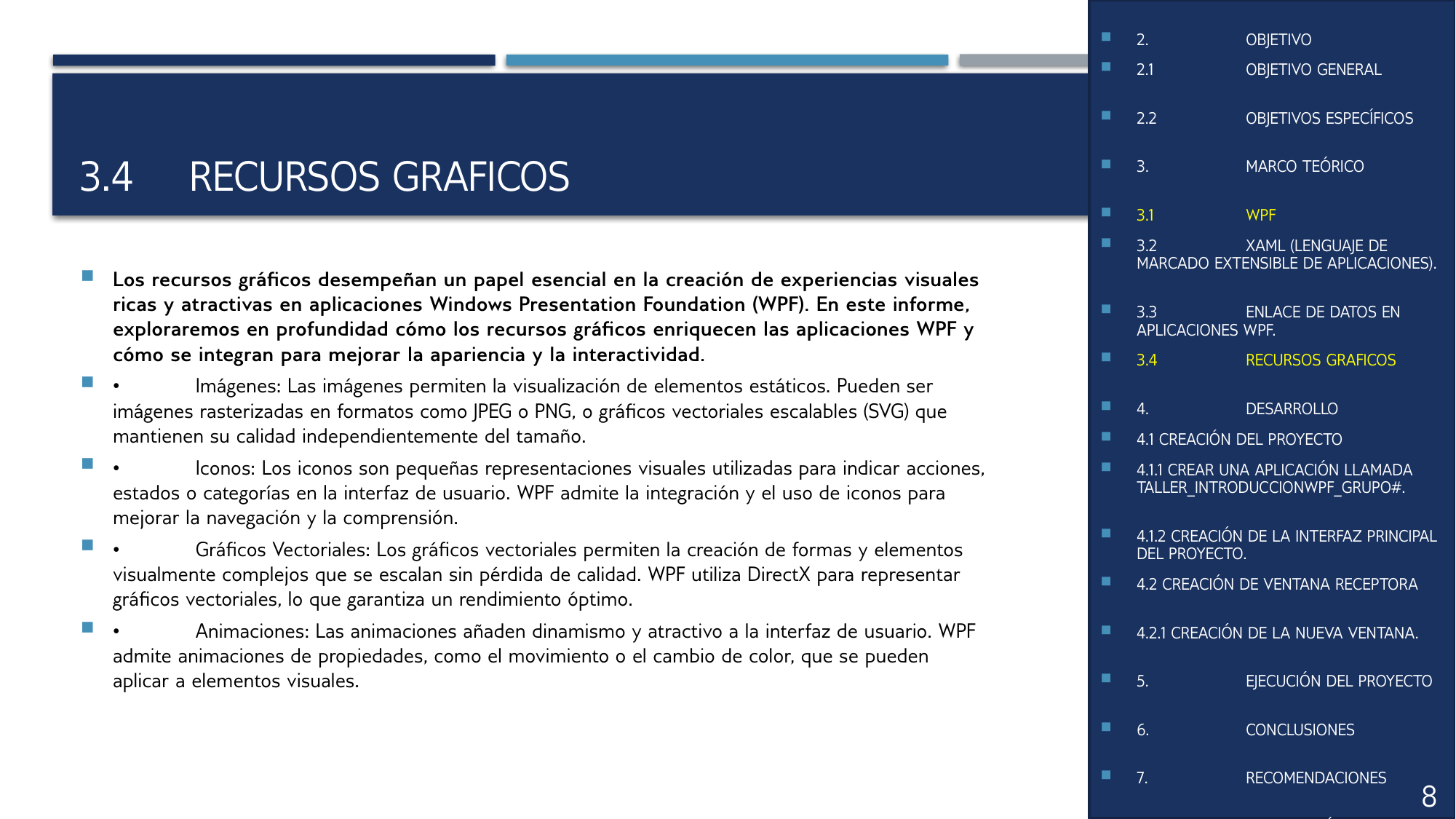

1.	INTRODUCCIÓN
2.	OBJETIVO
2.1	OBJETIVO GENERAL
2.2	OBJETIVOS ESPECÍFICOS
3.	MARCO TEÓRICO
3.1	WPF
3.2	XAML (LENGUAJE DE MARCADO EXTENSIBLE DE APLICACIONES).
3.3	ENLACE DE DATOS EN APLICACIONES WPF.
3.4	RECURSOS GRAFICOS
4. 	DESARROLLO
4.1 CREACIÓN DEL PROYECTO
4.1.1 CREAR UNA APLICACIÓN LLAMADA TALLER_INTRODUCCIONWPF_GRUPO#.
4.1.2 CREACIÓN DE LA INTERFAZ PRINCIPAL DEL PROYECTO.
4.2 CREACIÓN DE VENTANA RECEPTORA
4.2.1 CREACIÓN DE LA NUEVA VENTANA.
5.	EJECUCIÓN DEL PROYECTO
6.	CONCLUSIONES
7.	RECOMENDACIONES
8.	BIBLIOGRAFÍA
8
# 3.4 	RECURSOS GRAFICOS
Los recursos gráficos desempeñan un papel esencial en la creación de experiencias visuales ricas y atractivas en aplicaciones Windows Presentation Foundation (WPF). En este informe, exploraremos en profundidad cómo los recursos gráficos enriquecen las aplicaciones WPF y cómo se integran para mejorar la apariencia y la interactividad.
•	Imágenes: Las imágenes permiten la visualización de elementos estáticos. Pueden ser imágenes rasterizadas en formatos como JPEG o PNG, o gráficos vectoriales escalables (SVG) que mantienen su calidad independientemente del tamaño.
•	Iconos: Los iconos son pequeñas representaciones visuales utilizadas para indicar acciones, estados o categorías en la interfaz de usuario. WPF admite la integración y el uso de iconos para mejorar la navegación y la comprensión.
•	Gráficos Vectoriales: Los gráficos vectoriales permiten la creación de formas y elementos visualmente complejos que se escalan sin pérdida de calidad. WPF utiliza DirectX para representar gráficos vectoriales, lo que garantiza un rendimiento óptimo.
•	Animaciones: Las animaciones añaden dinamismo y atractivo a la interfaz de usuario. WPF admite animaciones de propiedades, como el movimiento o el cambio de color, que se pueden aplicar a elementos visuales.

7
6